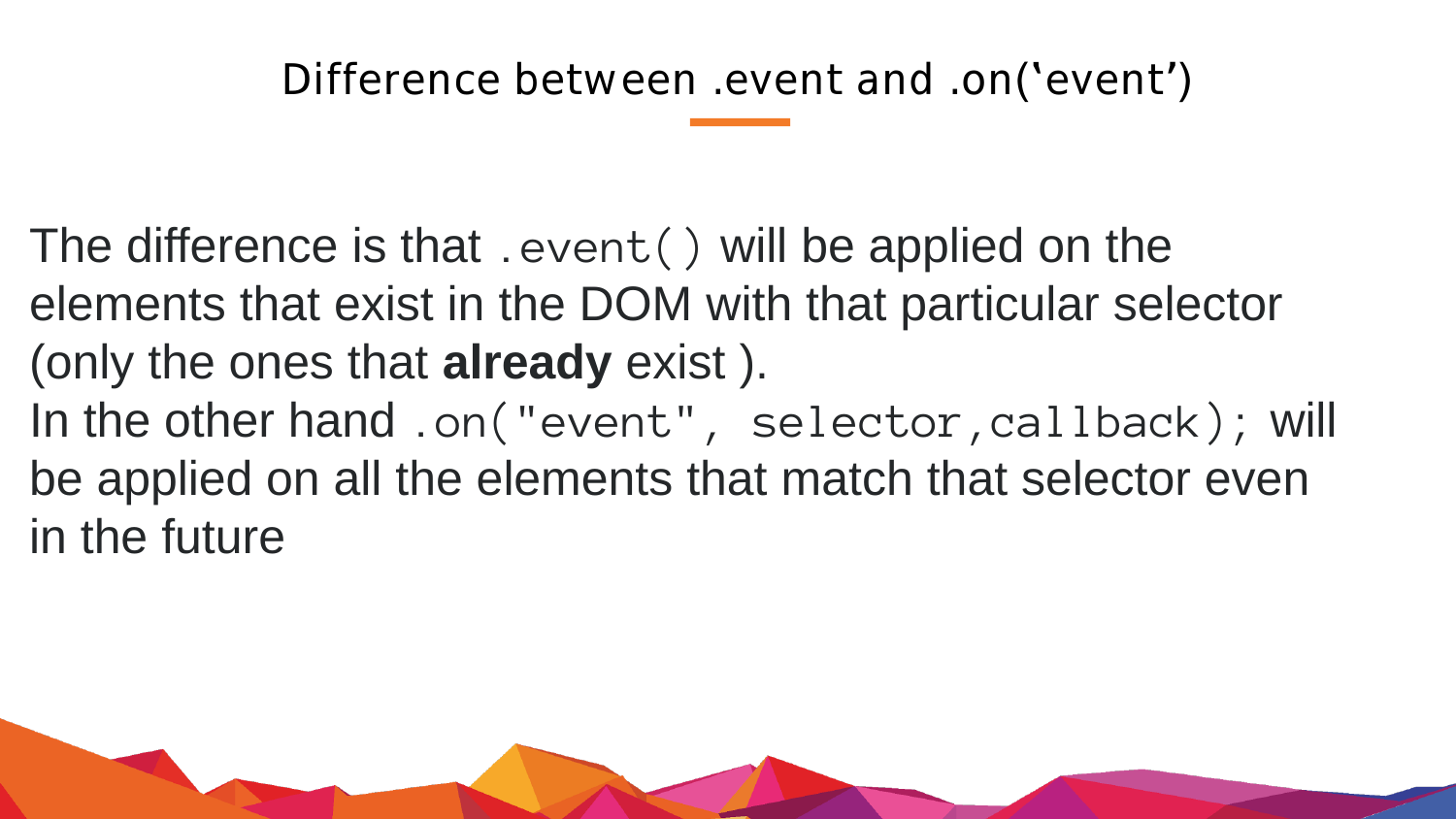

# Difference between .event and .on(‘event’)
The difference is that .event() will be applied on the elements that exist in the DOM with that particular selector (only the ones that already exist ).
In the other hand .on("event", selector,callback); will be applied on all the elements that match that selector even in the future